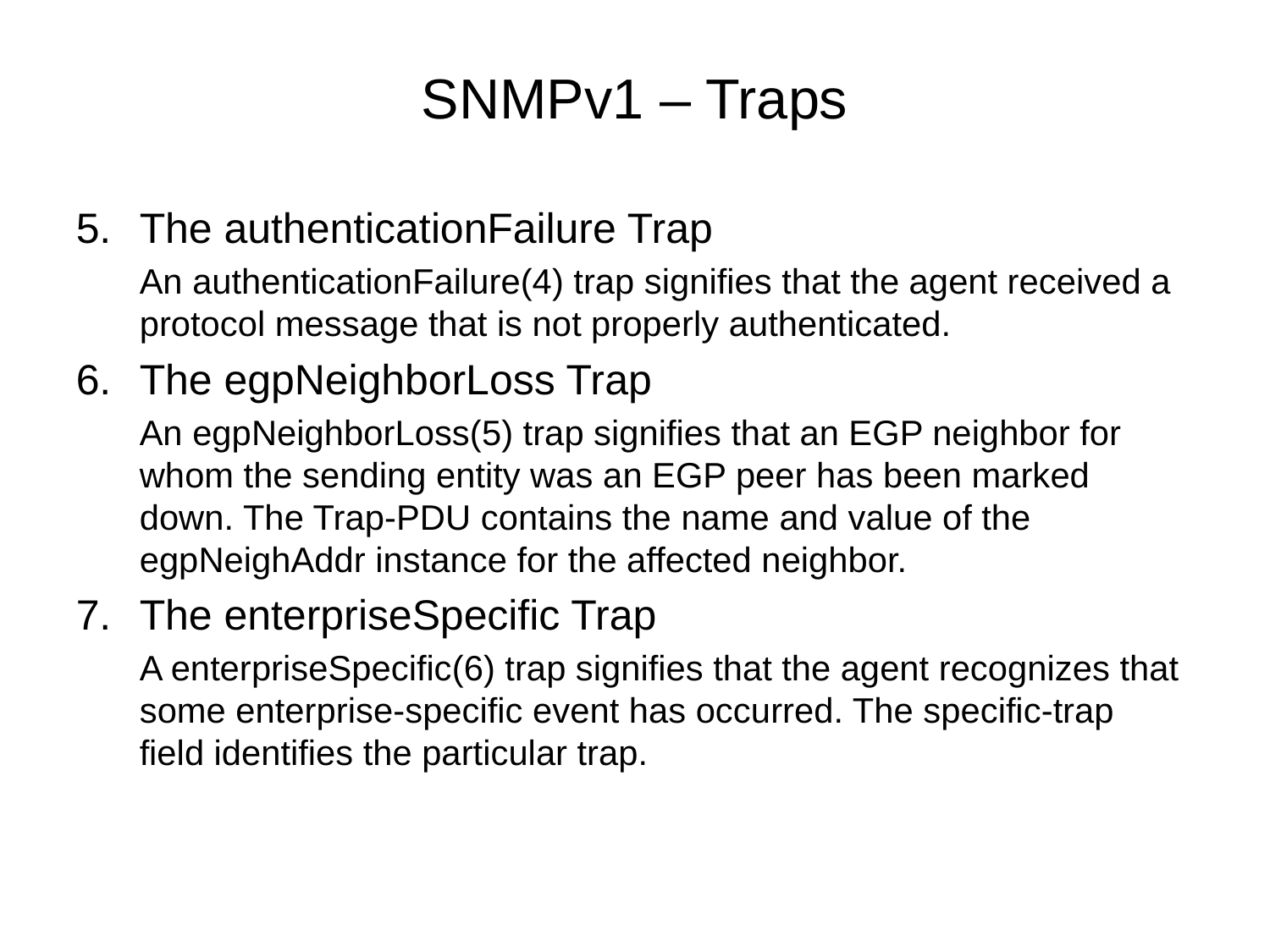

# SNMPv1 – Traps
The authenticationFailure Trap
An authenticationFailure(4) trap signifies that the agent received a protocol message that is not properly authenticated.
The egpNeighborLoss Trap
An egpNeighborLoss(5) trap signifies that an EGP neighbor for whom the sending entity was an EGP peer has been marked down. The Trap-PDU contains the name and value of the egpNeighAddr instance for the affected neighbor.
The enterpriseSpecific Trap
A enterpriseSpecific(6) trap signifies that the agent recognizes that some enterprise-specific event has occurred. The specific-trap field identifies the particular trap.